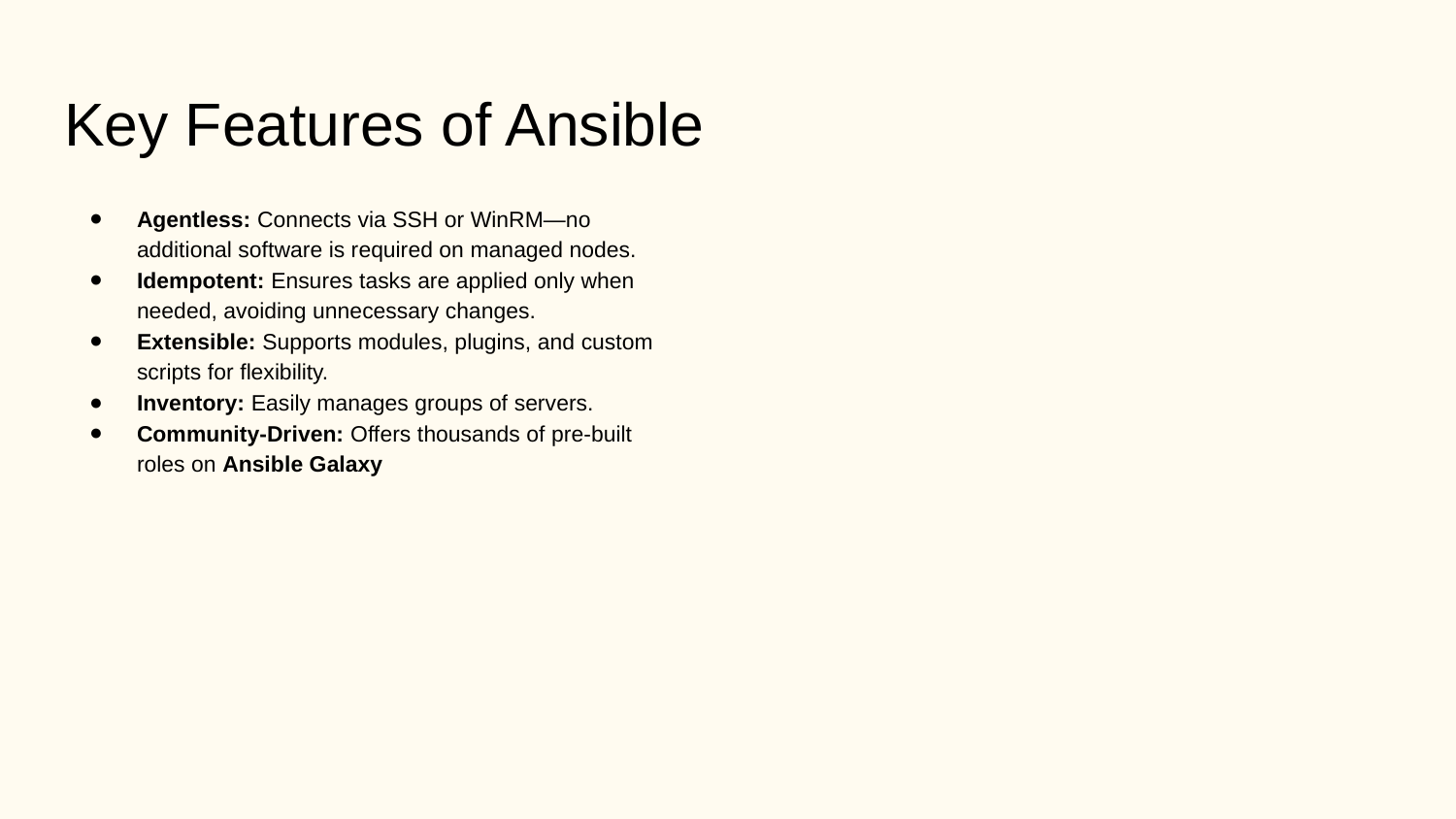

# Key Features of Ansible
Agentless: Connects via SSH or WinRM—no additional software is required on managed nodes.
Idempotent: Ensures tasks are applied only when needed, avoiding unnecessary changes.
Extensible: Supports modules, plugins, and custom scripts for flexibility.
Inventory: Easily manages groups of servers.
Community-Driven: Offers thousands of pre-built roles on Ansible Galaxy